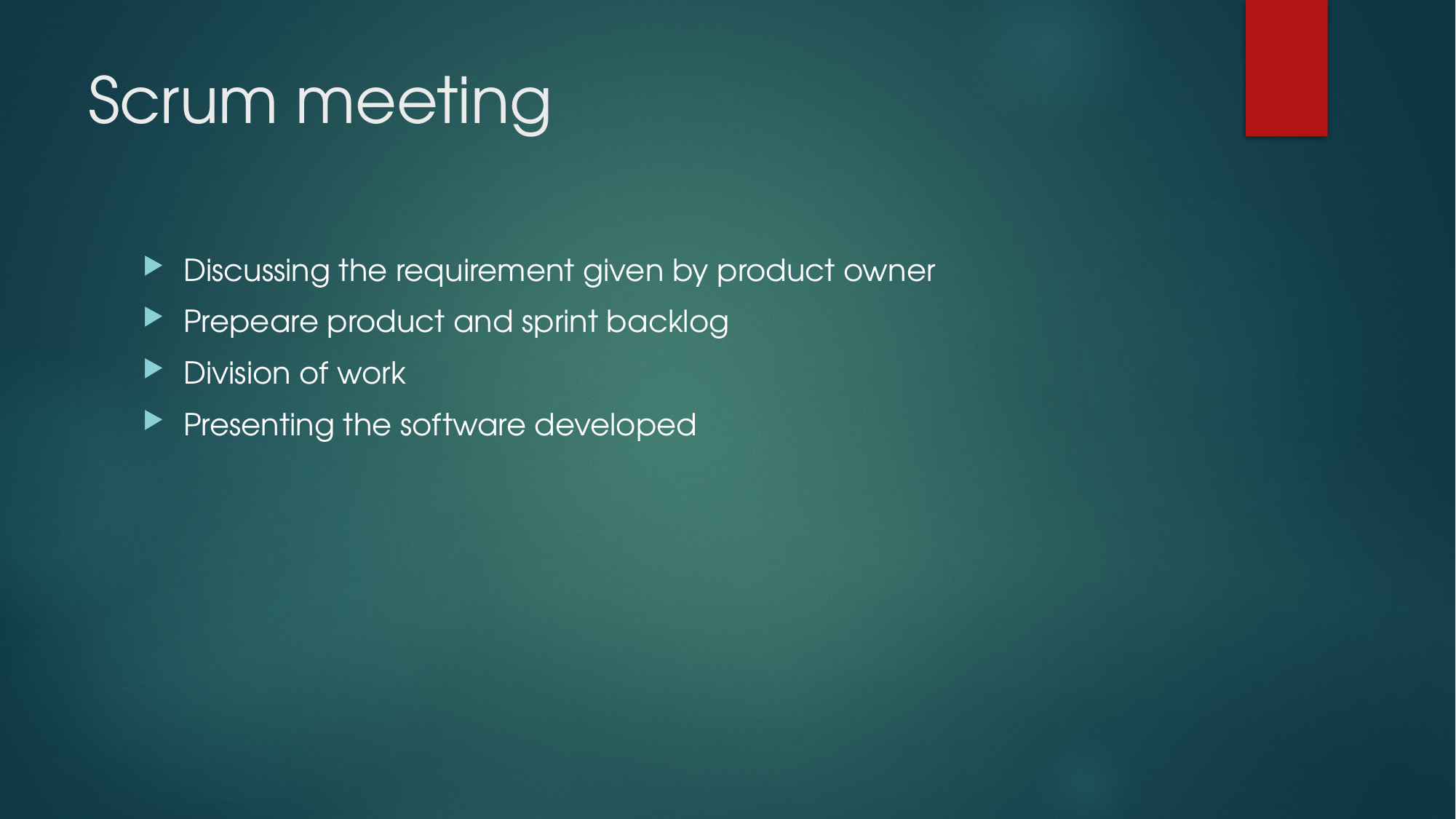

# Scrum meeting
Discussing the requirement given by product owner
Prepeare product and sprint backlog
Division of work
Presenting the software developed